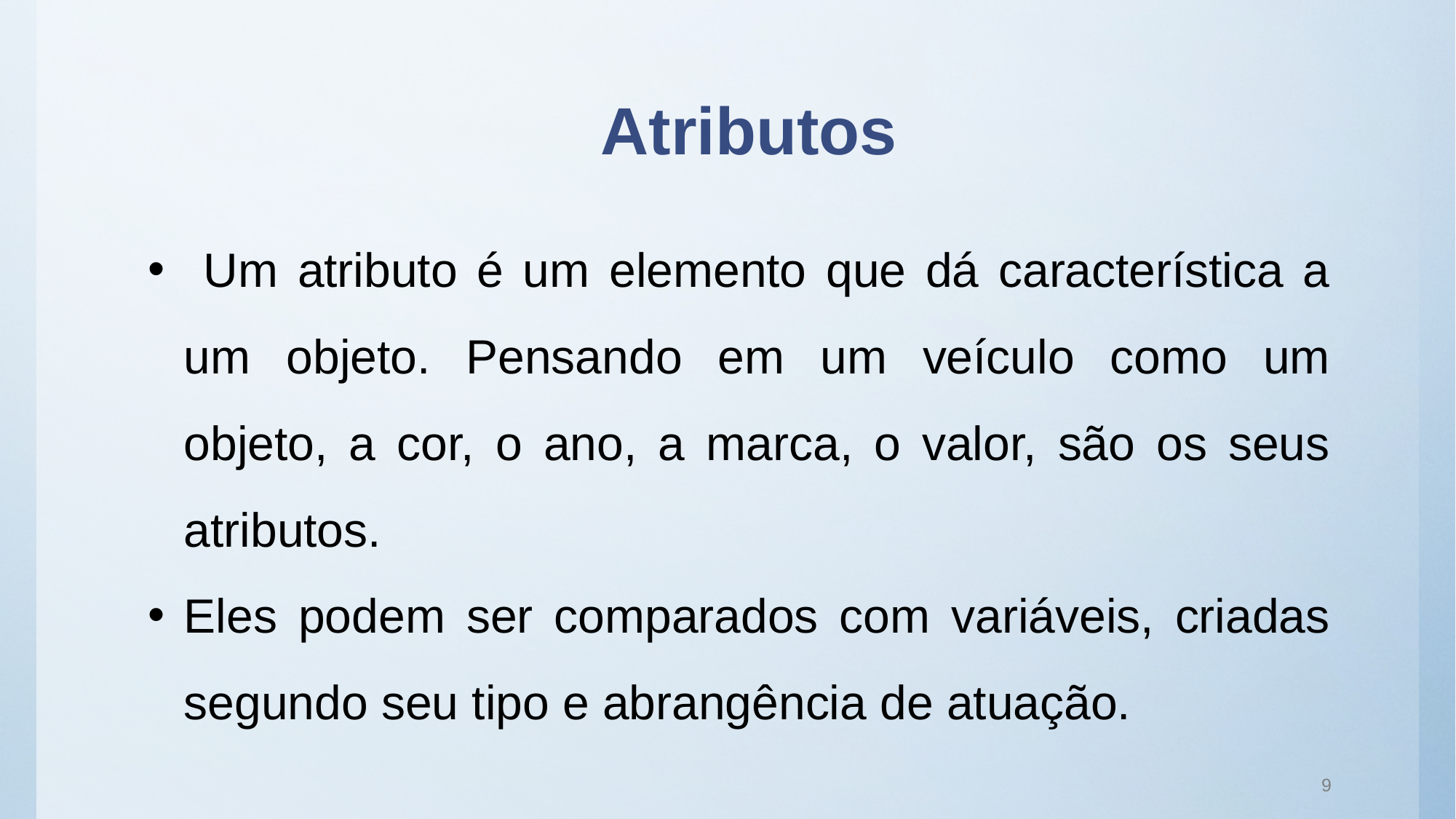

# Atributos
 Um atributo é um elemento que dá característica a um objeto. Pensando em um veículo como um objeto, a cor, o ano, a marca, o valor, são os seus atributos.
Eles podem ser comparados com variáveis, criadas segundo seu tipo e abrangência de atuação.
9